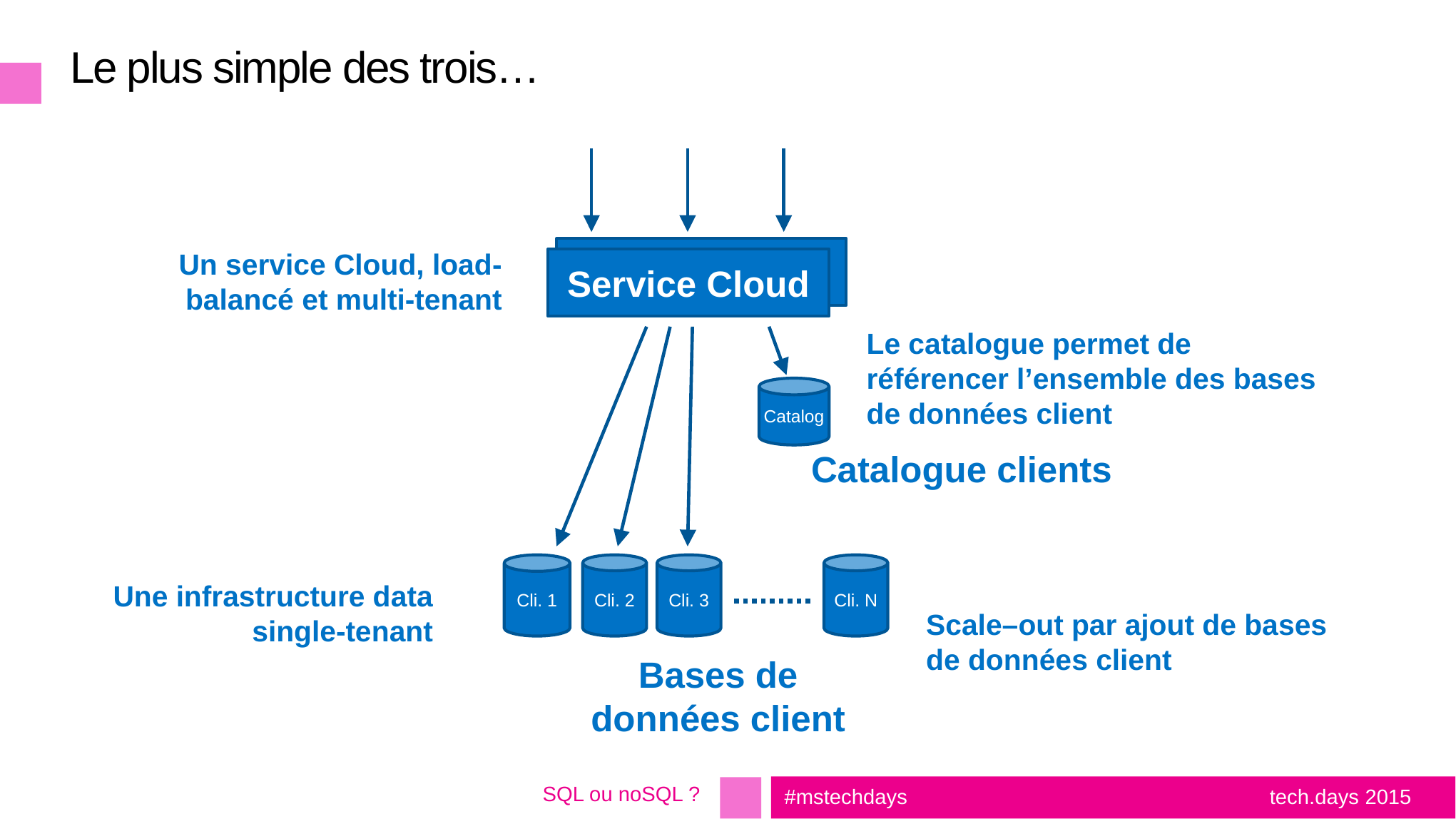

# Le plus simple des trois…

Un service Cloud, load-balancé et multi-tenant
Service Cloud
Le catalogue permet de référencer l’ensemble des bases de données client
Catalog
Catalogue clients
Cli. 1
Cli. 2
Cli. 3
Cli. N
Une infrastructure data single-tenant
Scale–out par ajout de bases de données client
Bases de données client
SQL ou noSQL ?